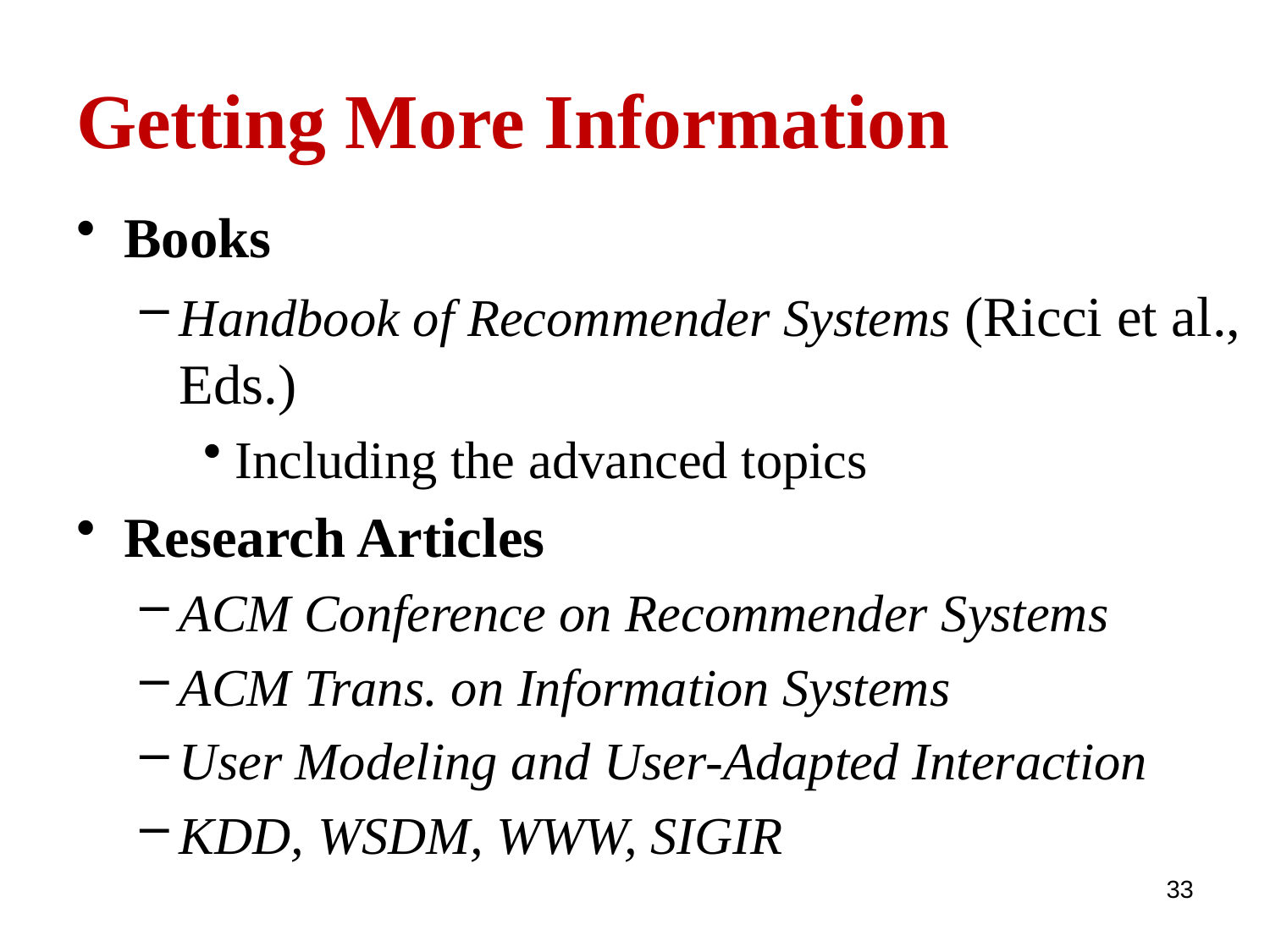

# Getting More Information
Books
Handbook of Recommender Systems (Ricci et al., Eds.)
Including the advanced topics
Research Articles
ACM Conference on Recommender Systems
ACM Trans. on Information Systems
User Modeling and User-Adapted Interaction
KDD, WSDM, WWW, SIGIR
33